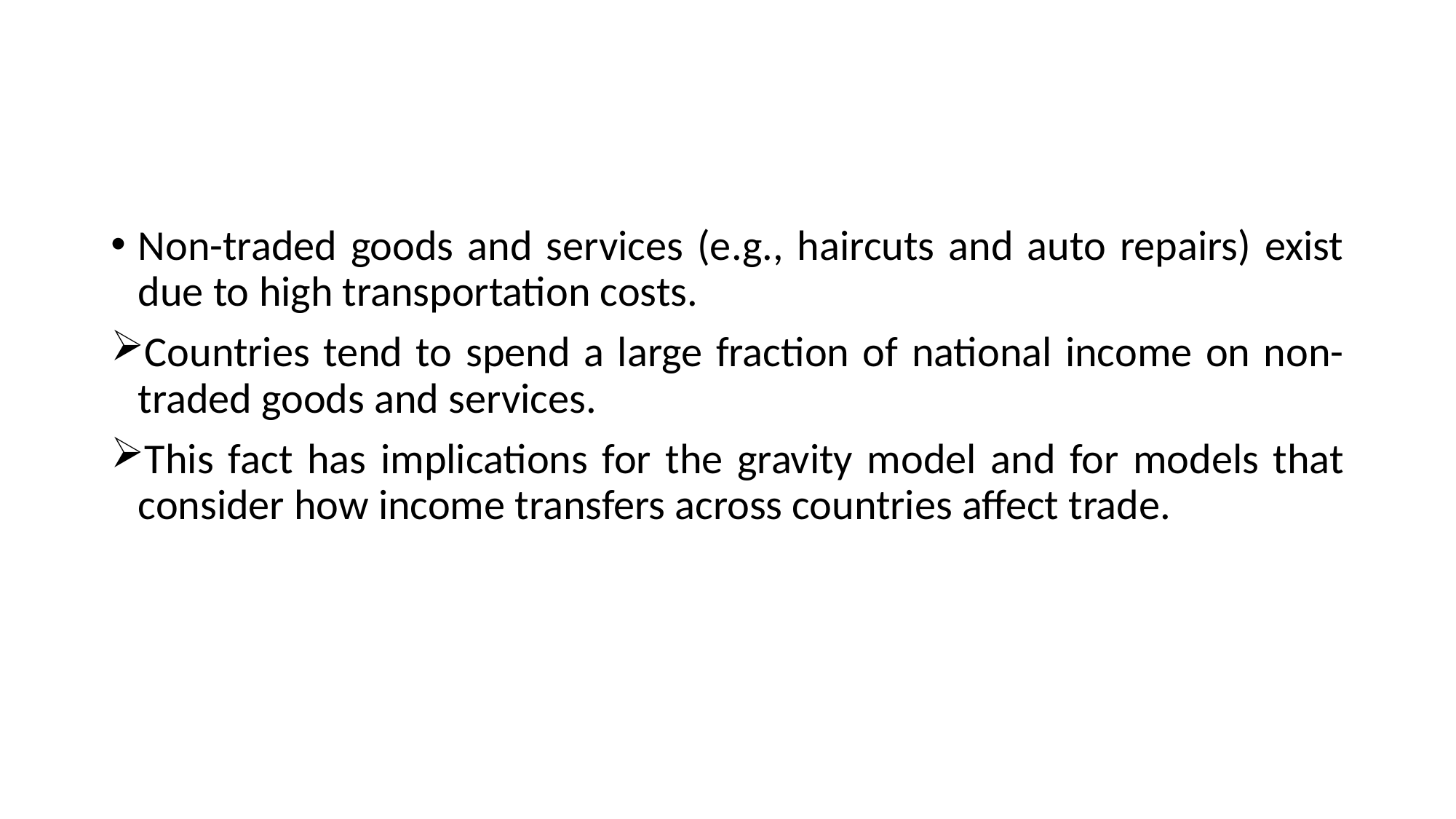

#
Non-traded goods and services (e.g., haircuts and auto repairs) exist due to high transportation costs.
Countries tend to spend a large fraction of national income on non-traded goods and services.
This fact has implications for the gravity model and for models that consider how income transfers across countries affect trade.